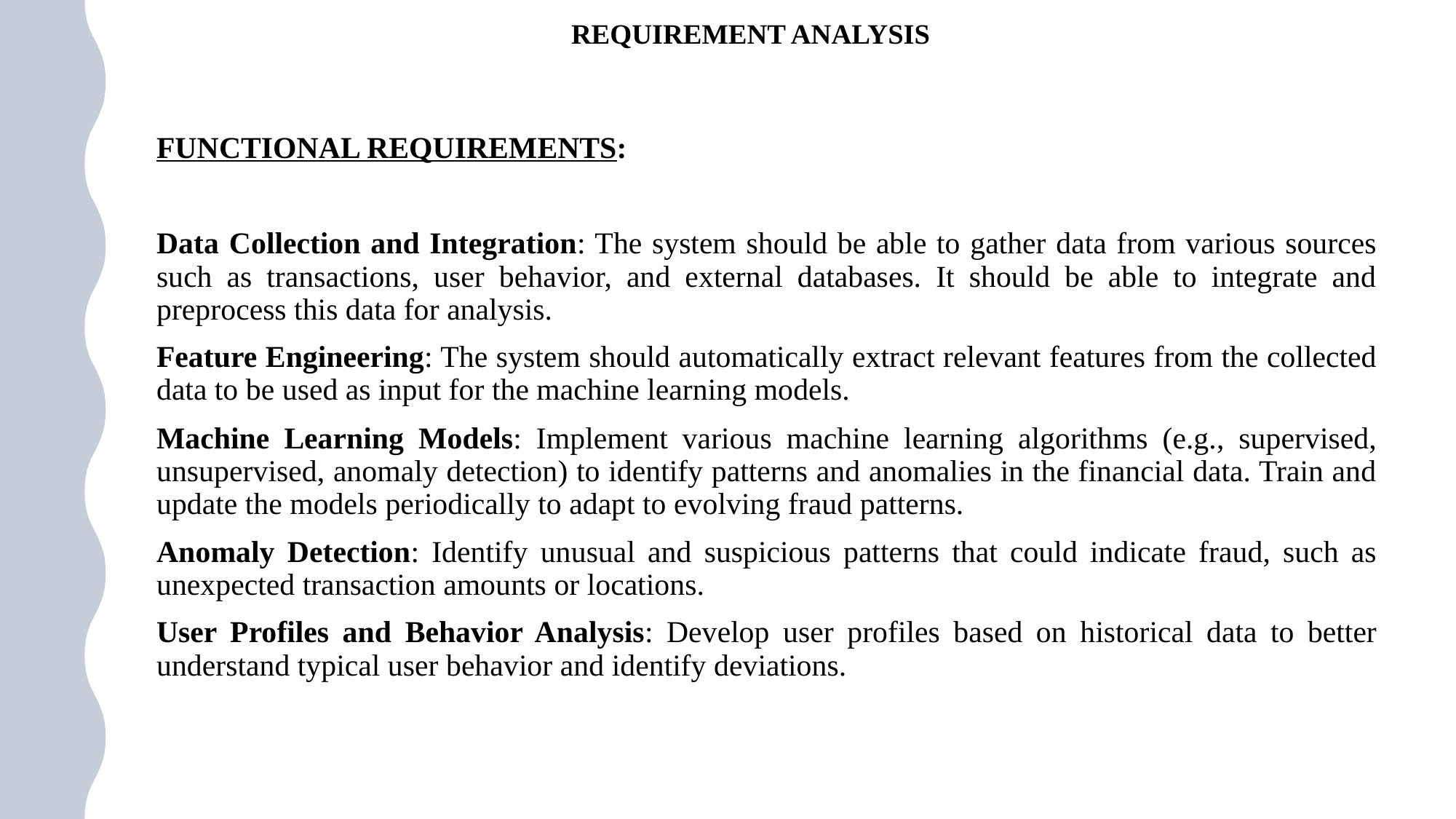

# REQUIREMENT ANALYSIS
FUNCTIONAL REQUIREMENTS:

Data Collection and Integration: The system should be able to gather data from various sources such as transactions, user behavior, and external databases. It should be able to integrate and preprocess this data for analysis.
Feature Engineering: The system should automatically extract relevant features from the collected data to be used as input for the machine learning models.
Machine Learning Models: Implement various machine learning algorithms (e.g., supervised, unsupervised, anomaly detection) to identify patterns and anomalies in the financial data. Train and update the models periodically to adapt to evolving fraud patterns.
Anomaly Detection: Identify unusual and suspicious patterns that could indicate fraud, such as unexpected transaction amounts or locations.
User Profiles and Behavior Analysis: Develop user profiles based on historical data to better understand typical user behavior and identify deviations.